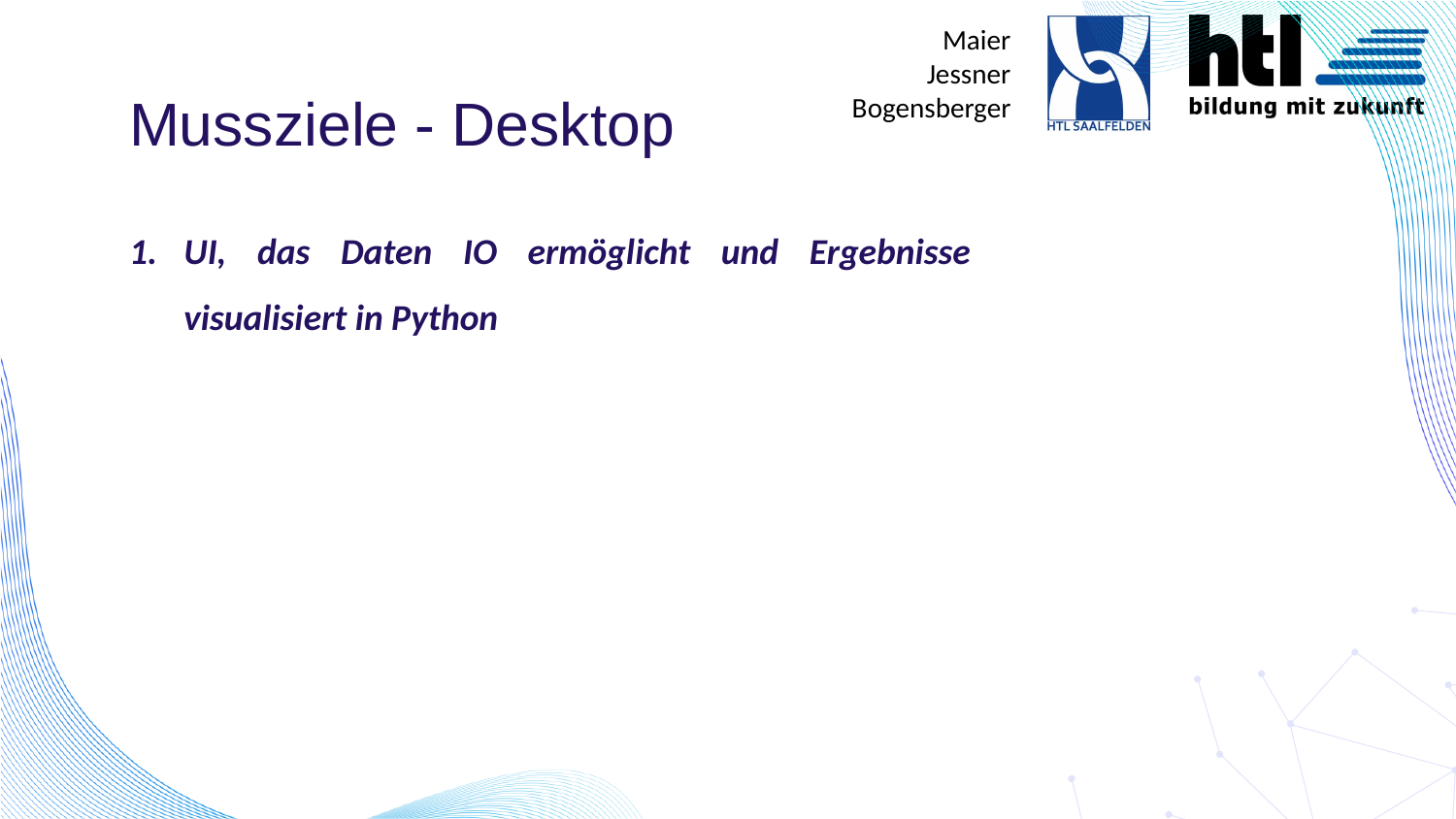

# Mussziele - Desktop
UI, das Daten IO ermöglicht und Ergebnisse visualisiert in Python